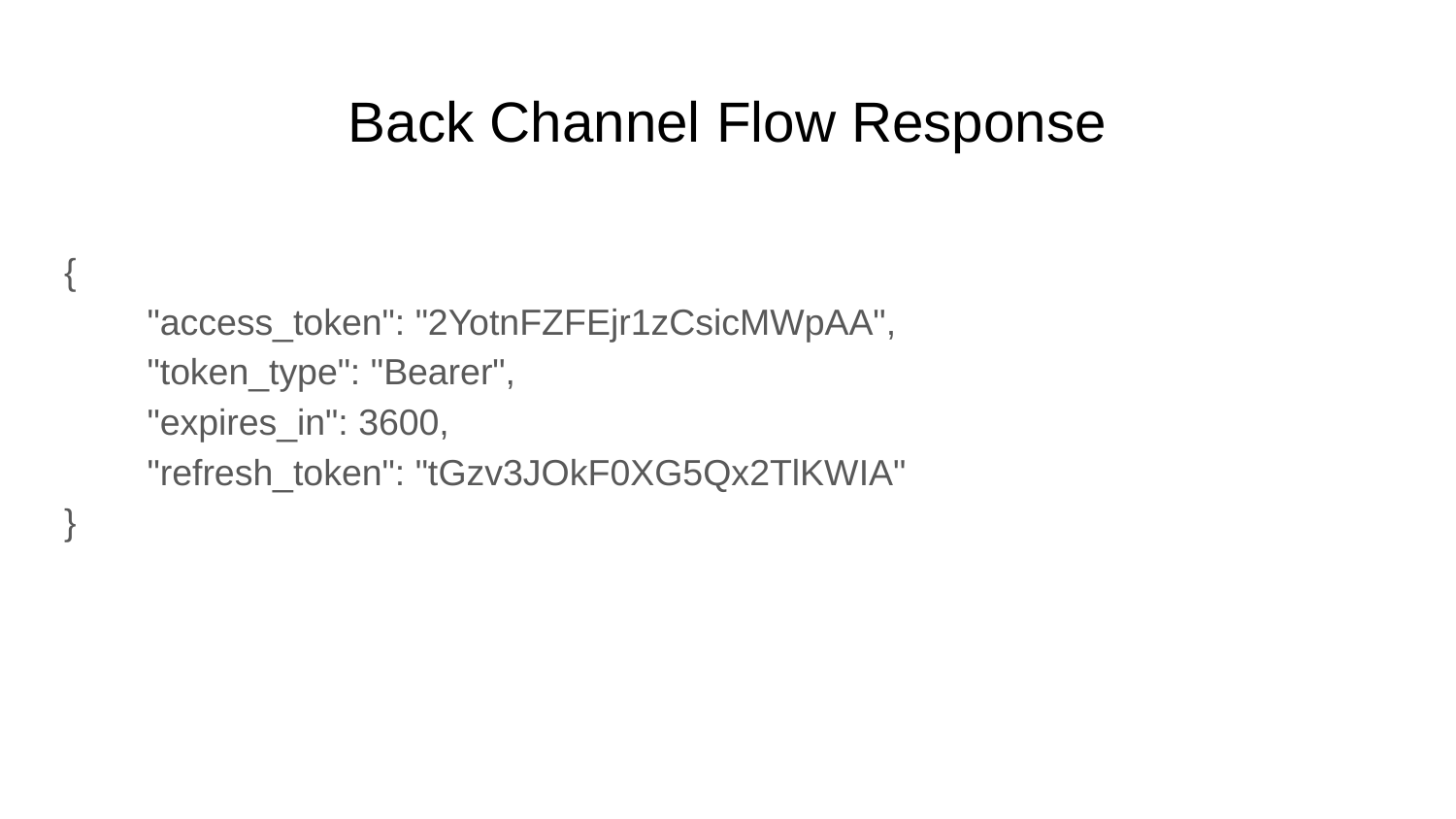

# Back Channel Flow Response

{
 "access_token": "2YotnFZFEjr1zCsicMWpAA",
 "token_type": "Bearer",
 "expires_in": 3600,
 "refresh_token": "tGzv3JOkF0XG5Qx2TlKWIA"
}